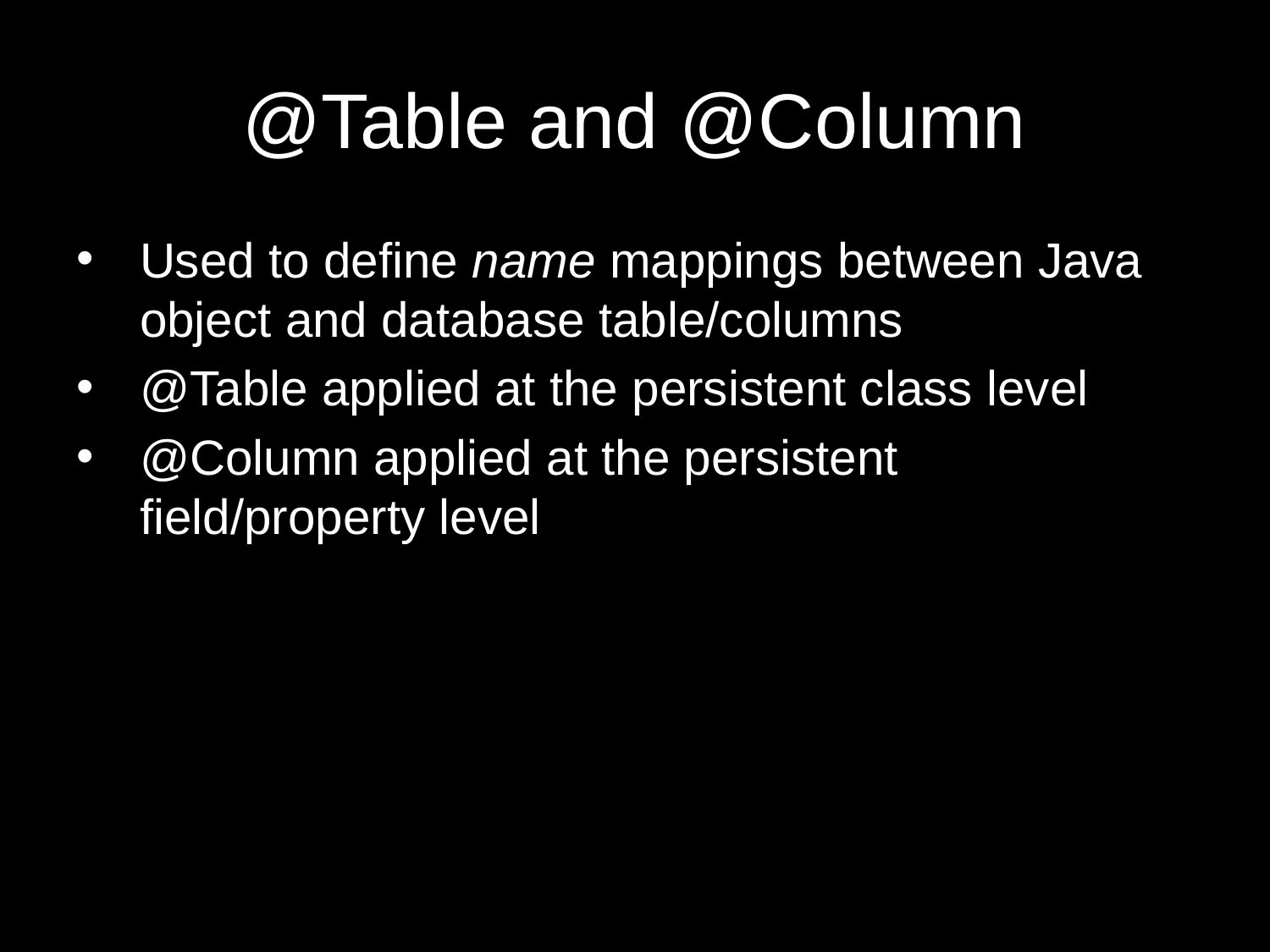

# @Table and @Column
Used to define name mappings between Java object and database table/columns
@Table applied at the persistent class level
@Column applied at the persistent field/property level